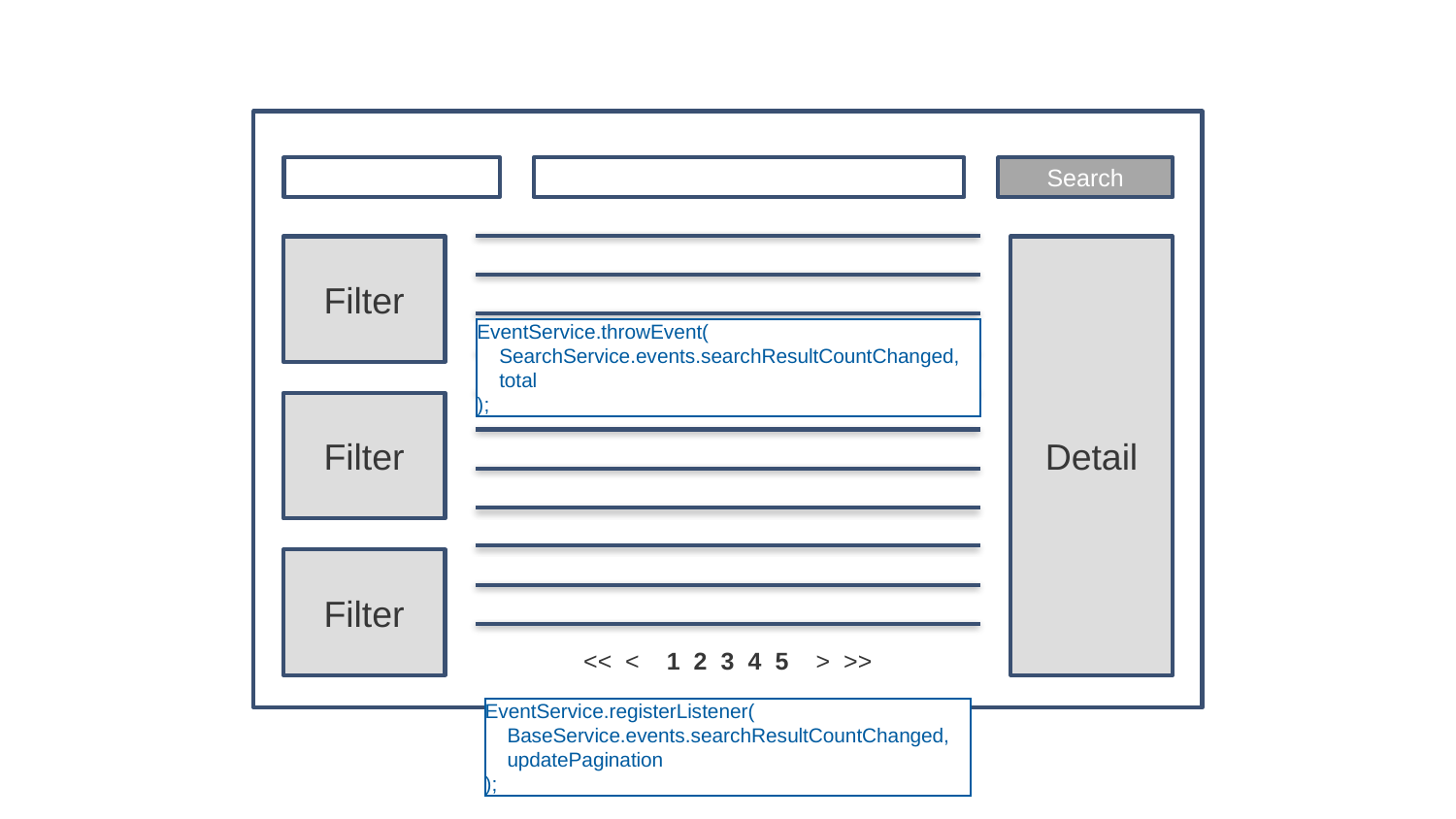

Search

Filter
Detail

EventService.throwEvent(
    SearchService.events.searchResultCountChanged,
    total
);

Filter

Filter

<<  <    1  2  3  4  5    >  >>
EventService.registerListener(
    BaseService.events.searchResultCountChanged,
    updatePagination
);
23